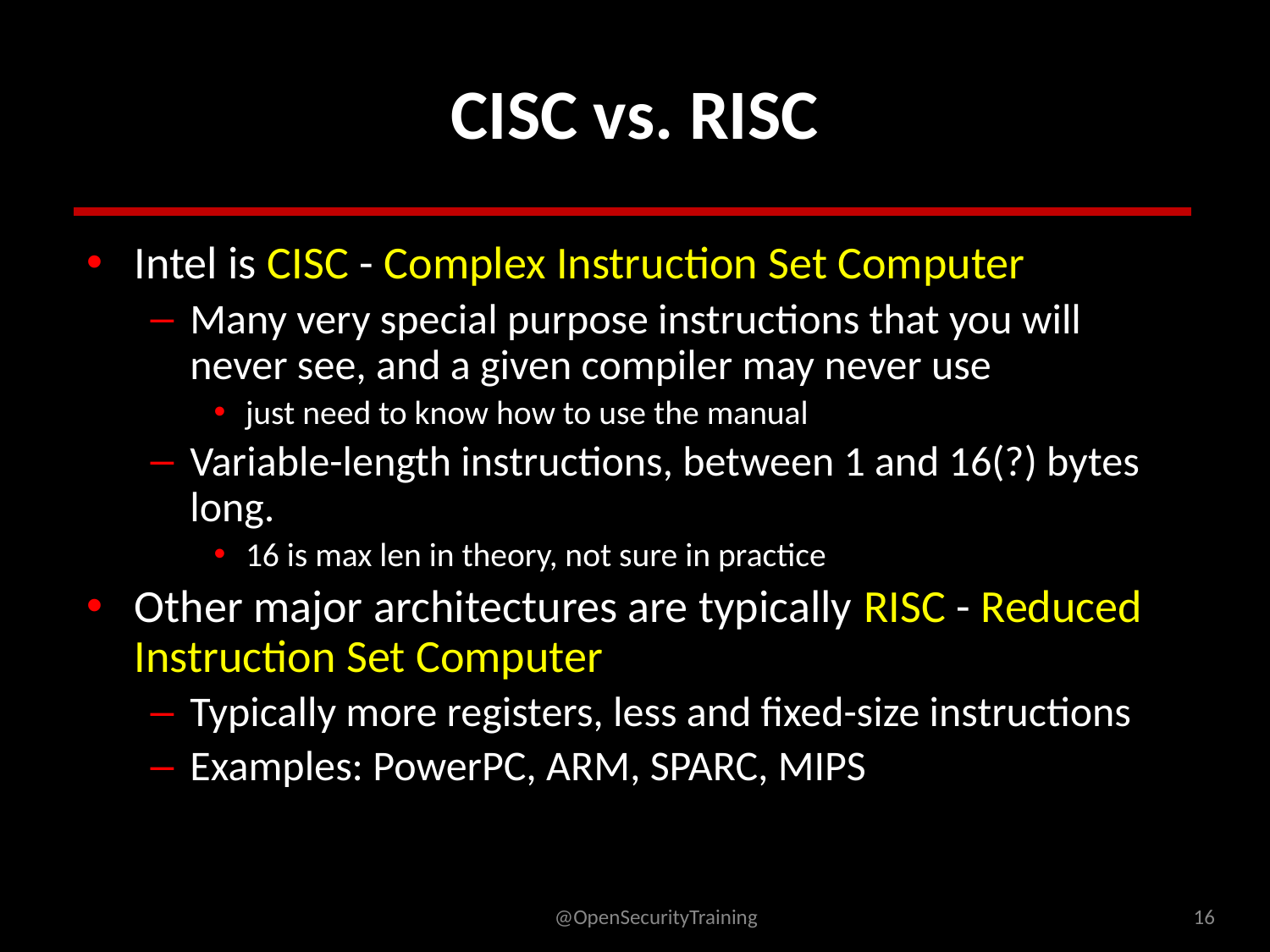

# CISC vs. RISC
Intel is CISC - Complex Instruction Set Computer
Many very special purpose instructions that you will never see, and a given compiler may never use
just need to know how to use the manual
Variable-length instructions, between 1 and 16(?) bytes long.
16 is max len in theory, not sure in practice
Other major architectures are typically RISC - Reduced Instruction Set Computer
Typically more registers, less and fixed-size instructions
Examples: PowerPC, ARM, SPARC, MIPS